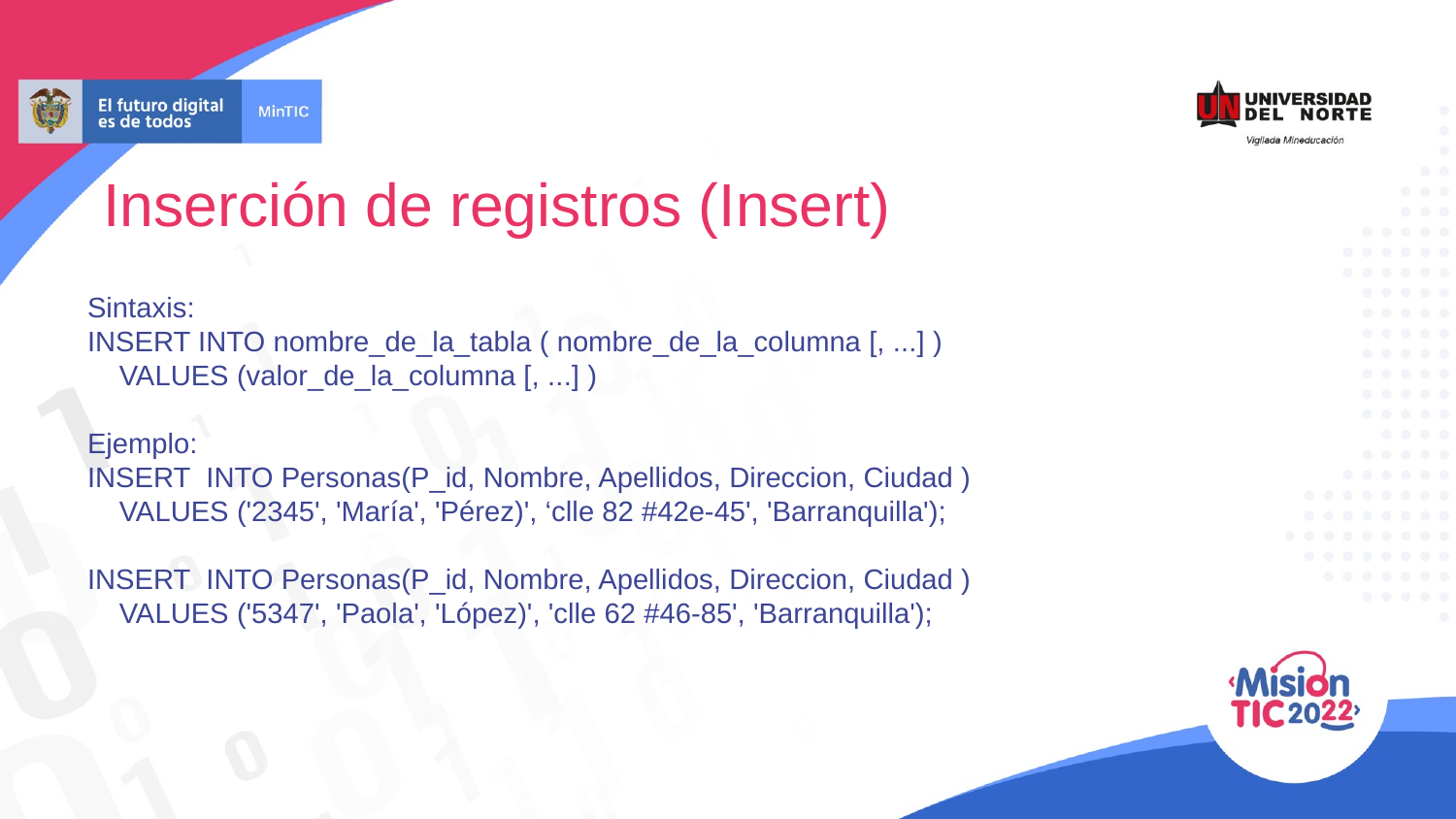

Inserción de registros (Insert)
Sintaxis:
INSERT INTO nombre_de_la_tabla ( nombre_de_la_columna [, ...] )
    VALUES (valor_de_la_columna [, ...] )

Ejemplo:
INSERT  INTO Personas(P_id, Nombre, Apellidos, Direccion, Ciudad )
    VALUES ('2345', 'María', 'Pérez)', ‘clle 82 #42e-45', 'Barranquilla');

INSERT  INTO Personas(P_id, Nombre, Apellidos, Direccion, Ciudad )
    VALUES ('5347', 'Paola', 'López)', 'clle 62 #46-85', 'Barranquilla');